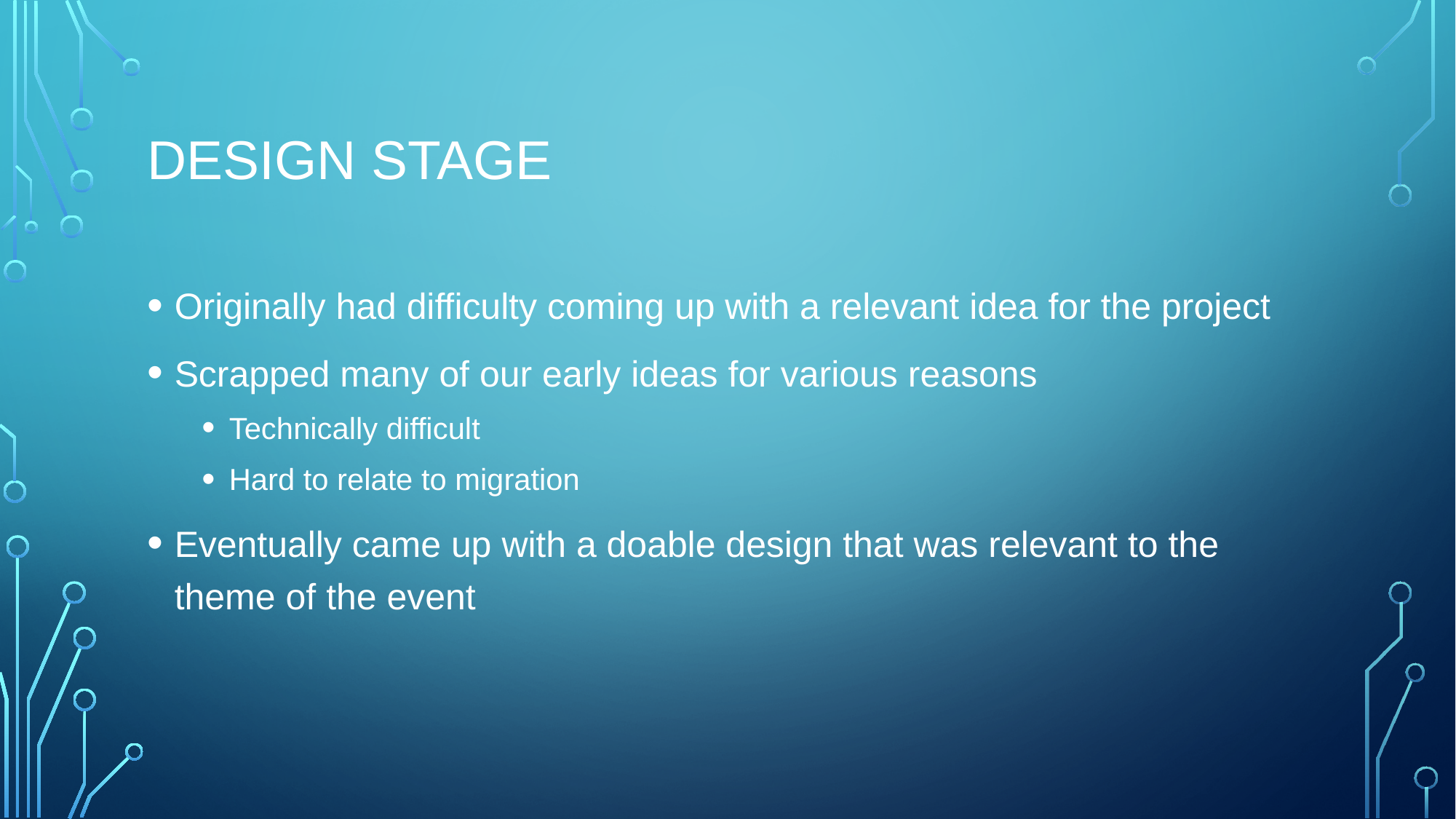

# Design Stage
Originally had difficulty coming up with a relevant idea for the project
Scrapped many of our early ideas for various reasons
Technically difficult
Hard to relate to migration
Eventually came up with a doable design that was relevant to the theme of the event